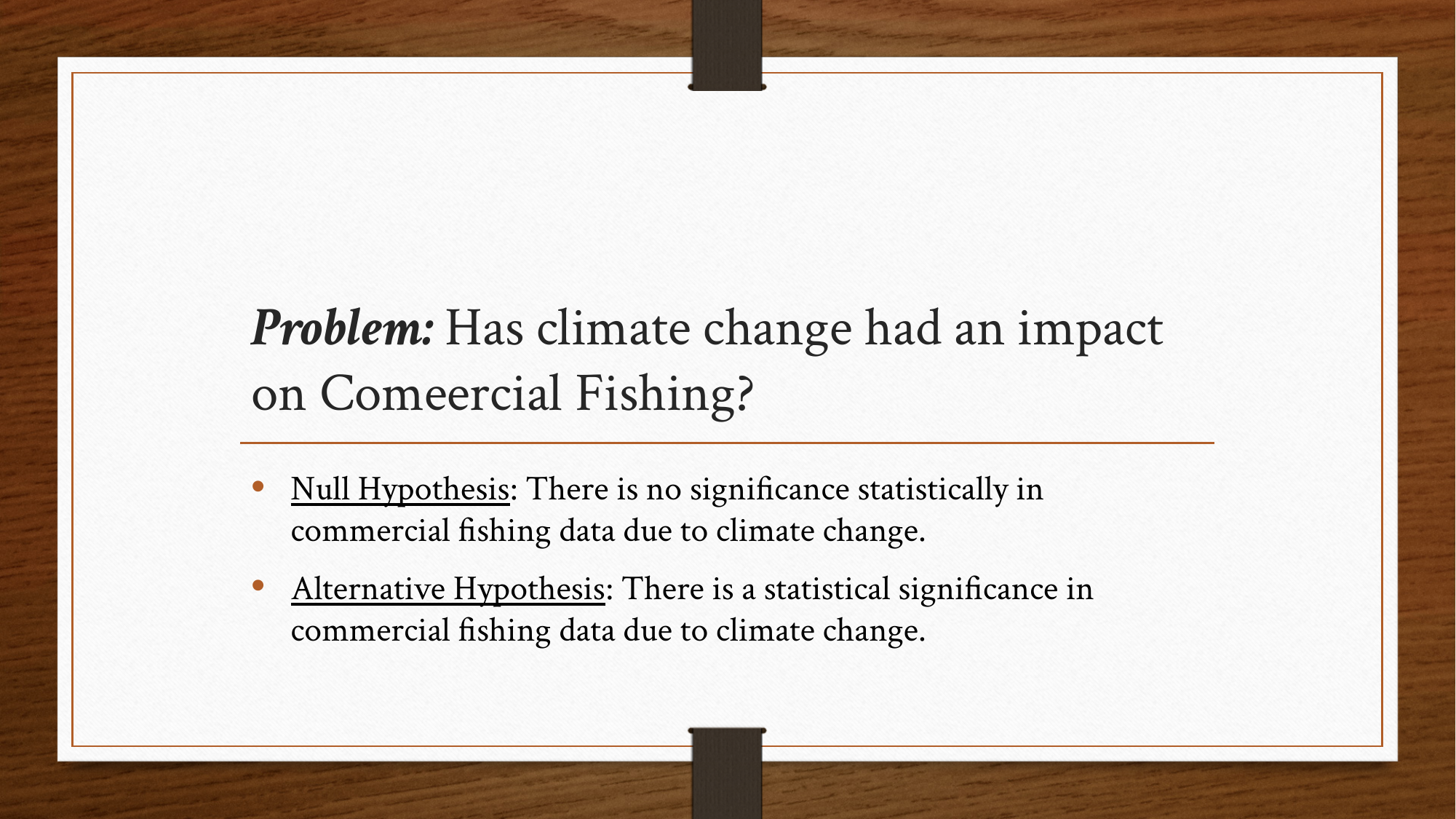

# Problem: Has climate change had an impact on Comeercial Fishing?
Null Hypothesis: There is no significance statistically in commercial fishing data due to climate change.
Alternative Hypothesis: There is a statistical significance in commercial fishing data due to climate change.